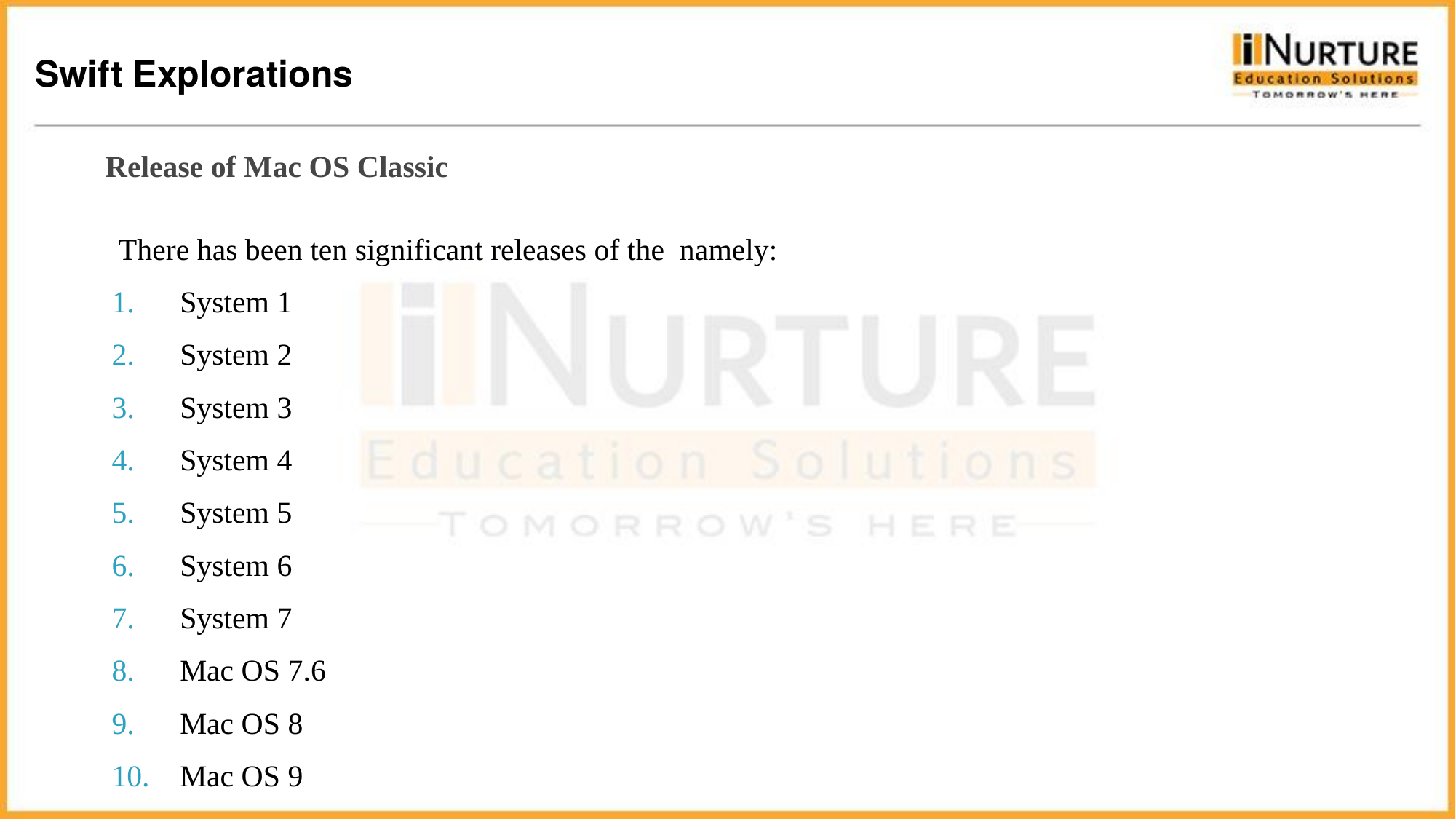

Swift Explorations
Release of Mac OS Classic

There has been ten significant releases of the  namely:
System 1
System 2
System 3
System 4
System 5
System 6
System 7
Mac OS 7.6
Mac OS 8
Mac OS 9